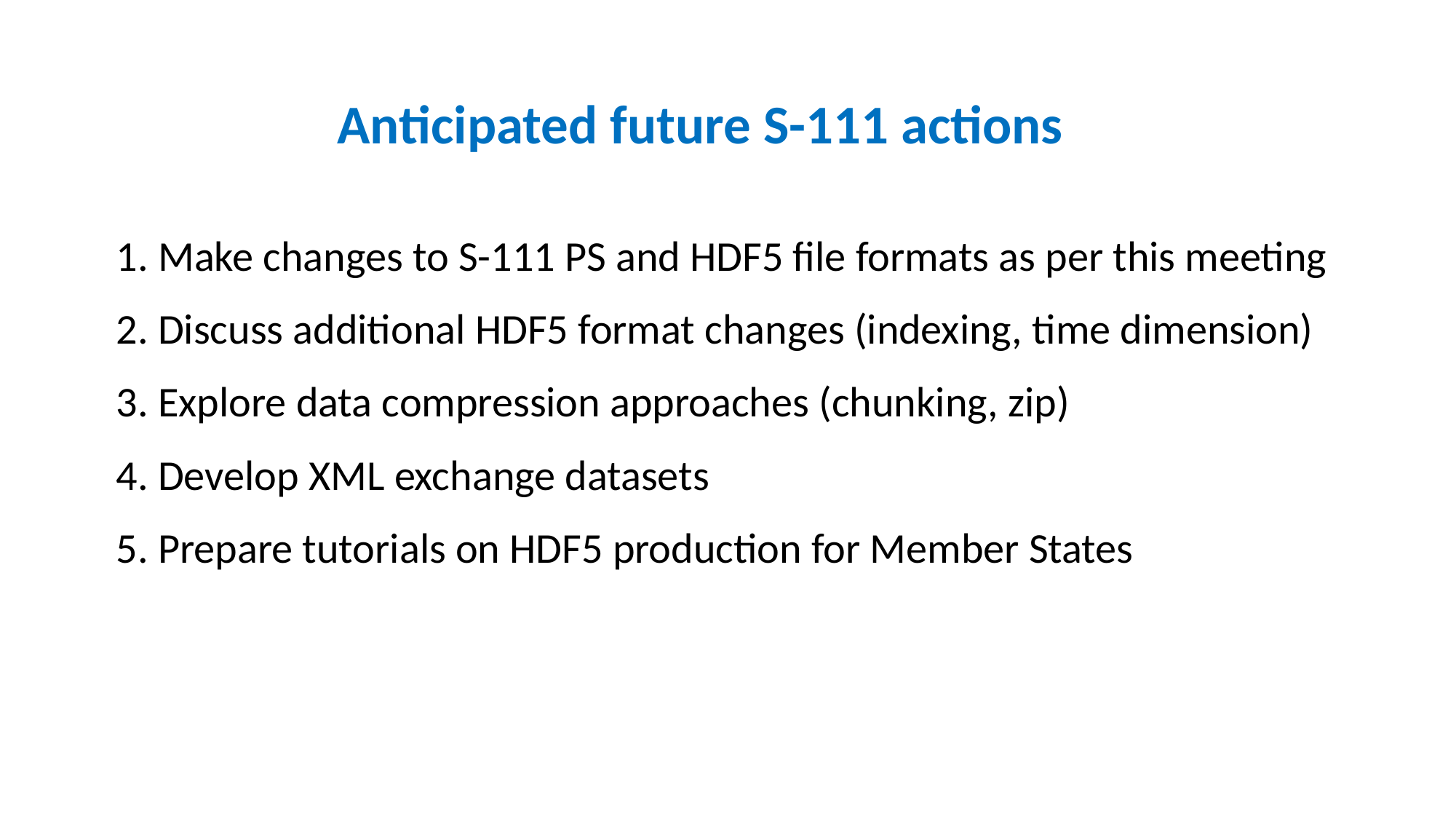

# Anticipated future S-111 actions
1. Make changes to S-111 PS and HDF5 file formats as per this meeting
2. Discuss additional HDF5 format changes (indexing, time dimension)
3. Explore data compression approaches (chunking, zip)
4. Develop XML exchange datasets
5. Prepare tutorials on HDF5 production for Member States